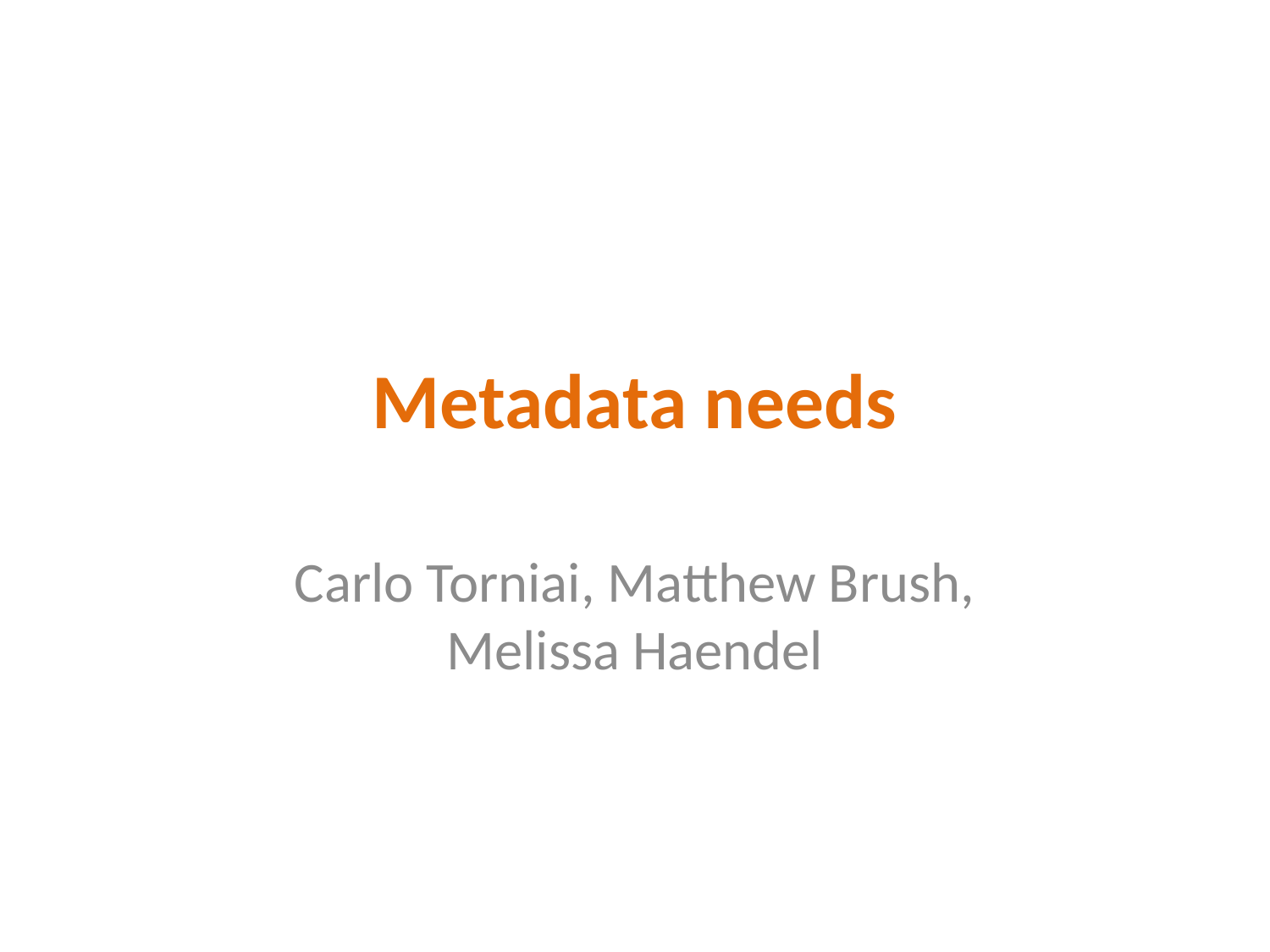

# Metadata needs
Carlo Torniai, Matthew Brush, Melissa Haendel